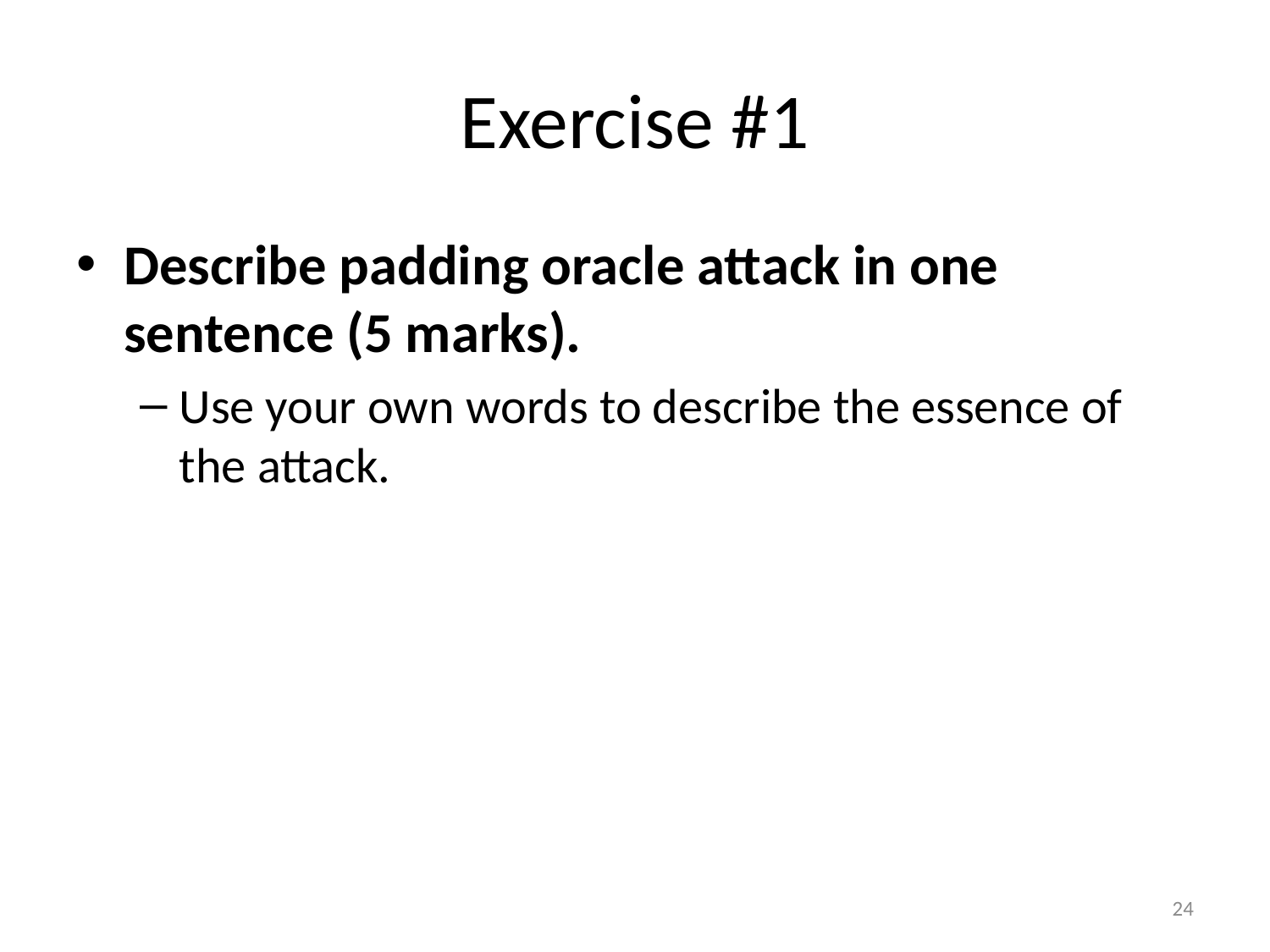

# Exercise #1
Describe padding oracle attack in one sentence (5 marks).
Use your own words to describe the essence of the attack.
24